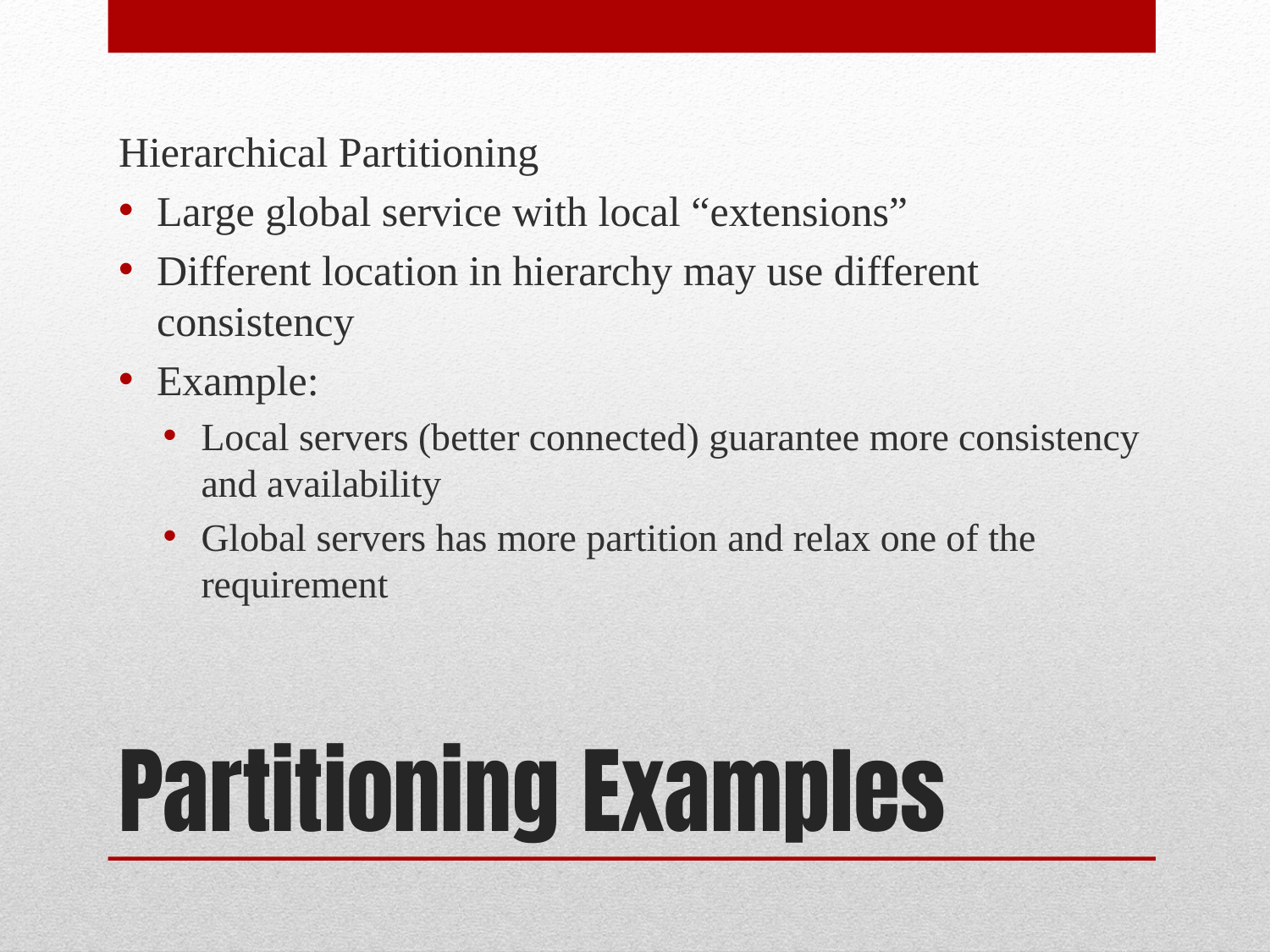

Hierarchical Partitioning
Large global service with local “extensions”
Different location in hierarchy may use different consistency
Example:
Local servers (better connected) guarantee more consistency and availability
Global servers has more partition and relax one of the requirement
# Partitioning Examples